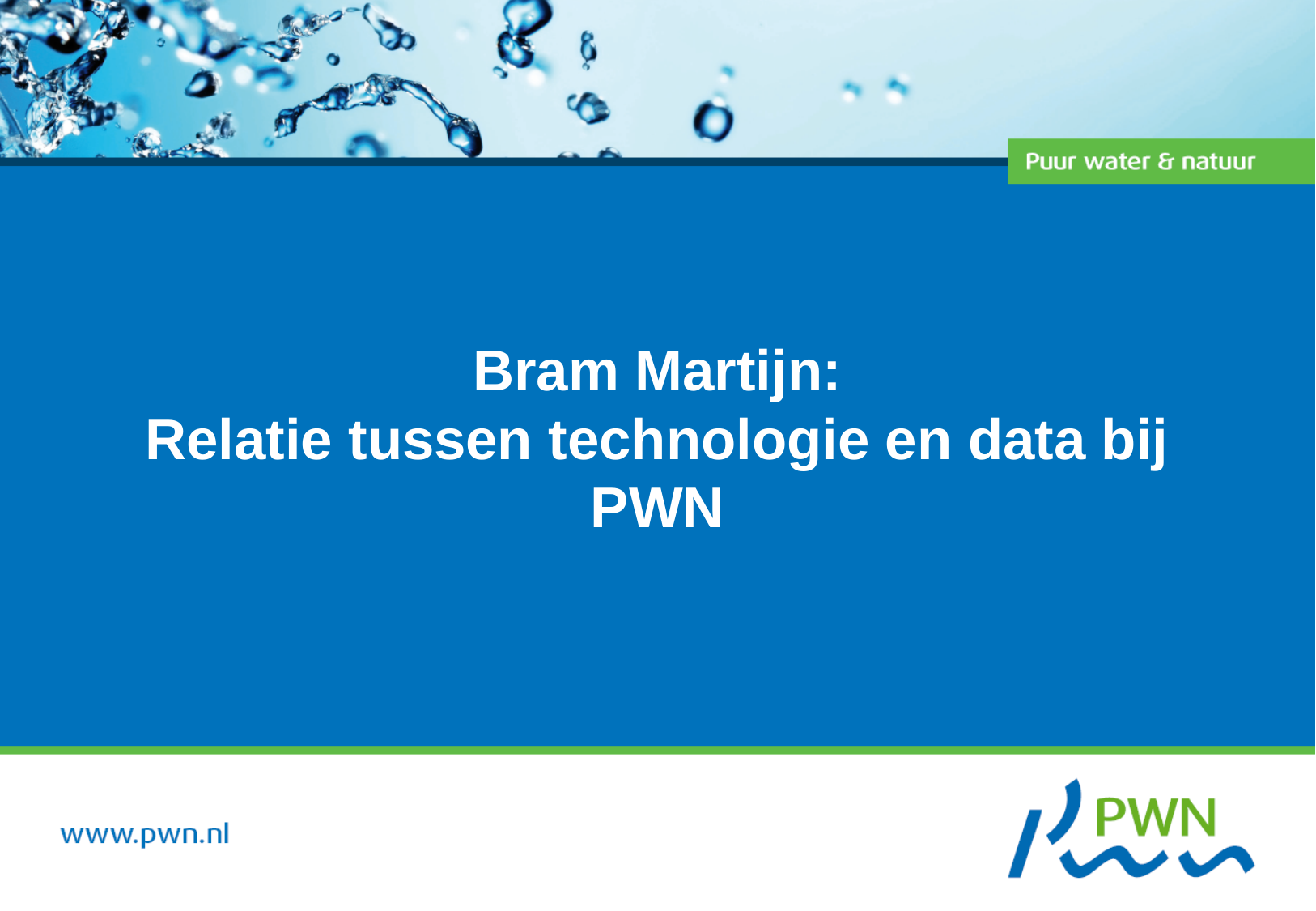

# Bram Martijn: Relatie tussen technologie en data bij PWN